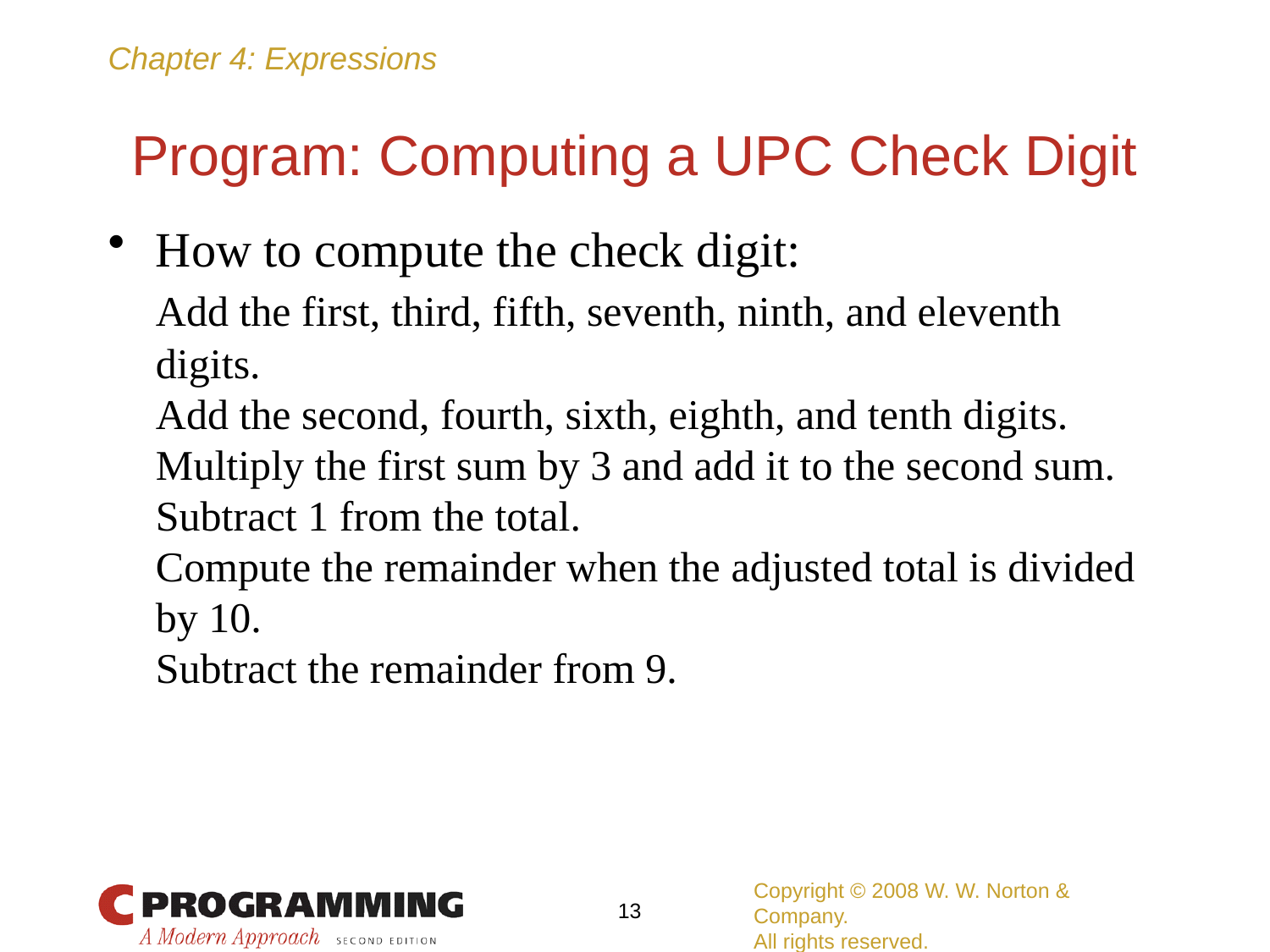

# Program: Computing a UPC Check Digit
How to compute the check digit:
	Add the first, third, fifth, seventh, ninth, and eleventh digits.
	Add the second, fourth, sixth, eighth, and tenth digits.
	Multiply the first sum by 3 and add it to the second sum.
	Subtract 1 from the total.
	Compute the remainder when the adjusted total is divided by 10.
	Subtract the remainder from 9.

Copyright © 2008 W. W. Norton & Company.
All rights reserved.
13